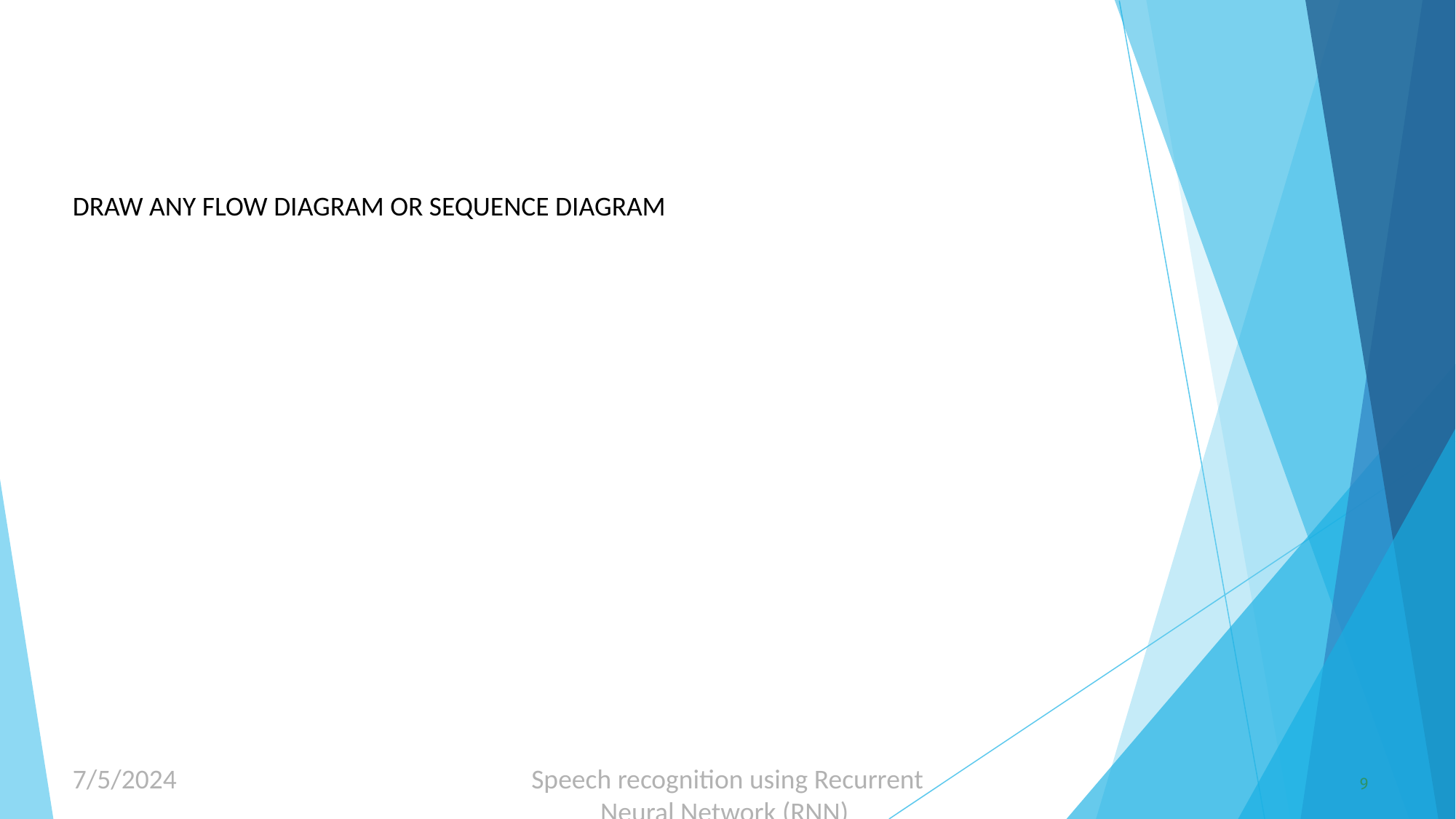

#
DRAW ANY FLOW DIAGRAM OR SEQUENCE DIAGRAM
7/5/2024
Speech recognition using Recurrent Neural Network (RNN)
9